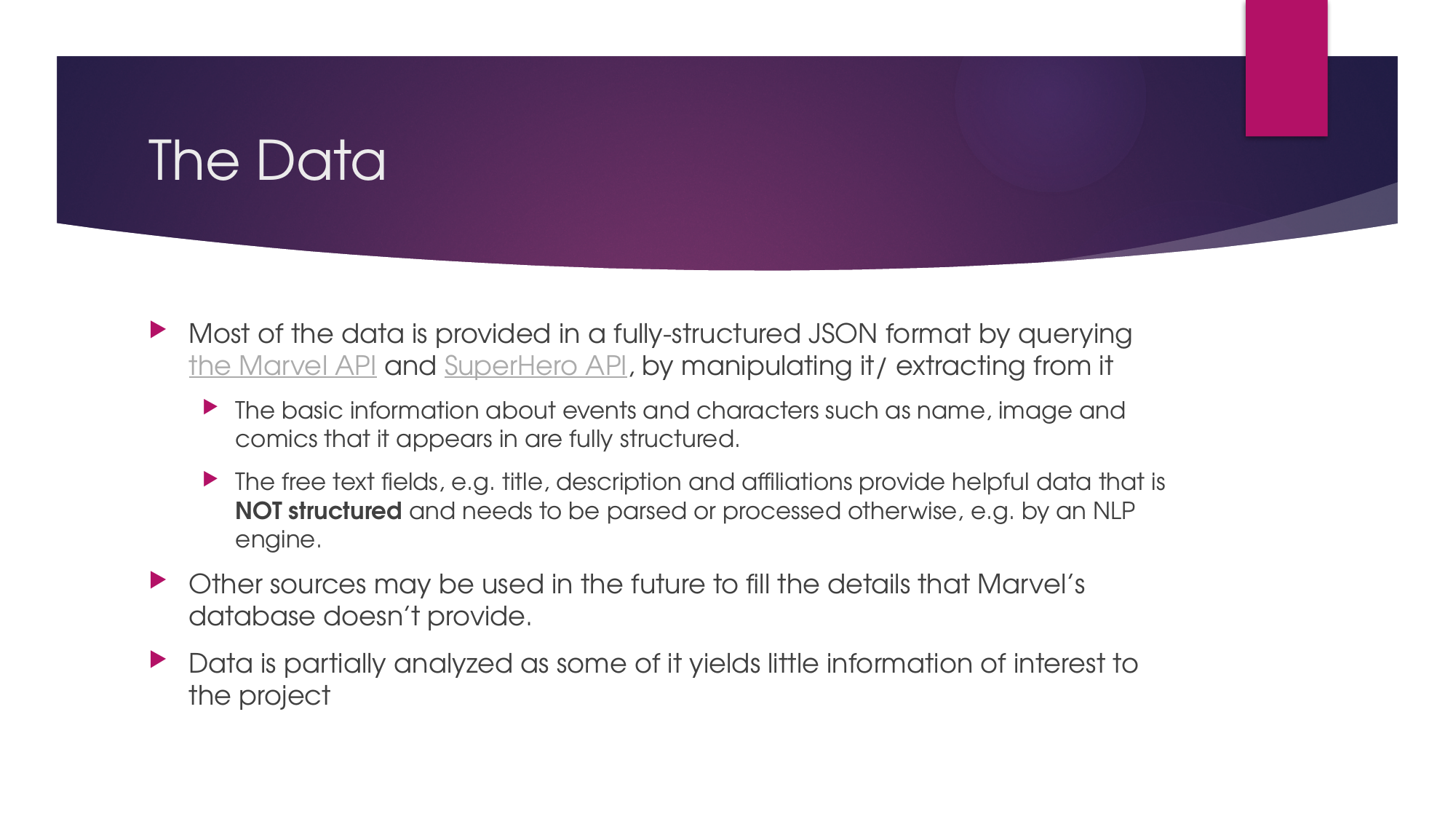

# The Data
Most of the data is provided in a fully-structured JSON format by querying the Marvel API and SuperHero API, by manipulating it/ extracting from it
The basic information about events and characters such as name, image and comics that it appears in are fully structured.
The free text fields, e.g. title, description and affiliations provide helpful data that is NOT structured and needs to be parsed or processed otherwise, e.g. by an NLP engine.
Other sources may be used in the future to fill the details that Marvel’s database doesn’t provide.
Data is partially analyzed as some of it yields little information of interest to the project